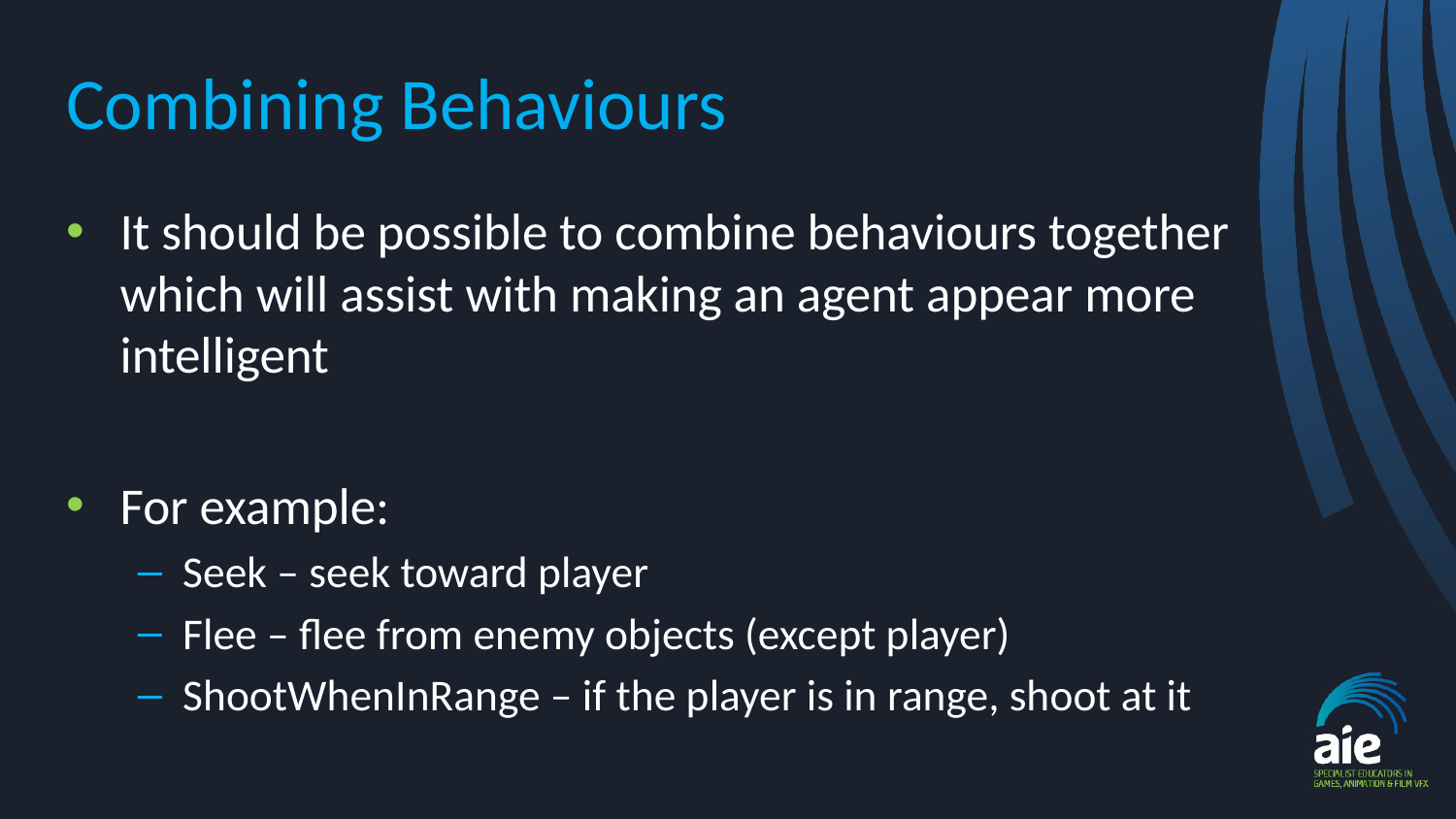

# Combining Behaviours
It should be possible to combine behaviours together which will assist with making an agent appear more intelligent

For example:
Seek – seek toward player
Flee – flee from enemy objects (except player)
ShootWhenInRange – if the player is in range, shoot at it